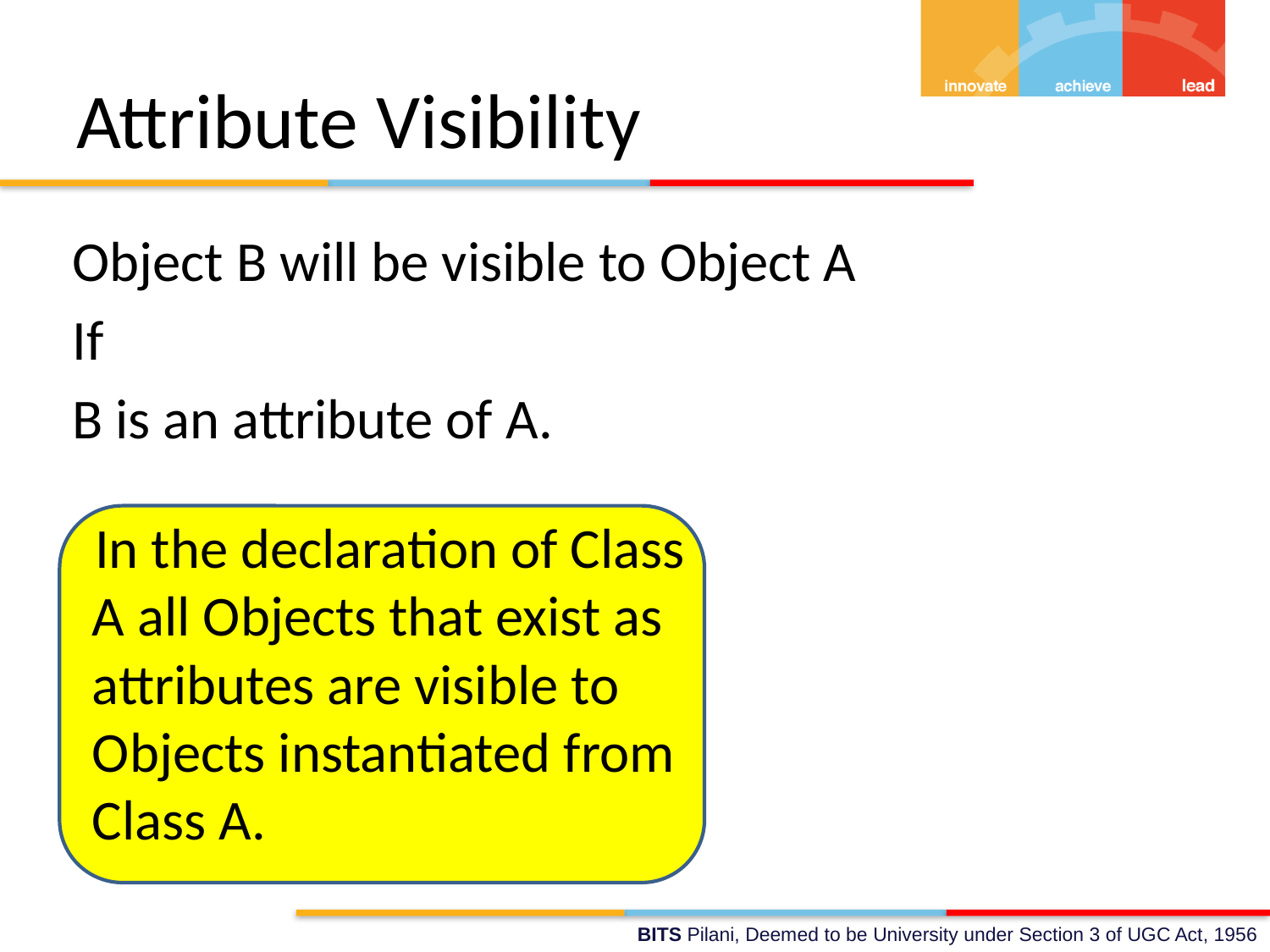

# Attribute Visibility
Object B will be visible to Object A
If
B is an attribute of A.

In the declaration of Class A all Objects that exist as attributes are visible to Objects instantiated from Class A.